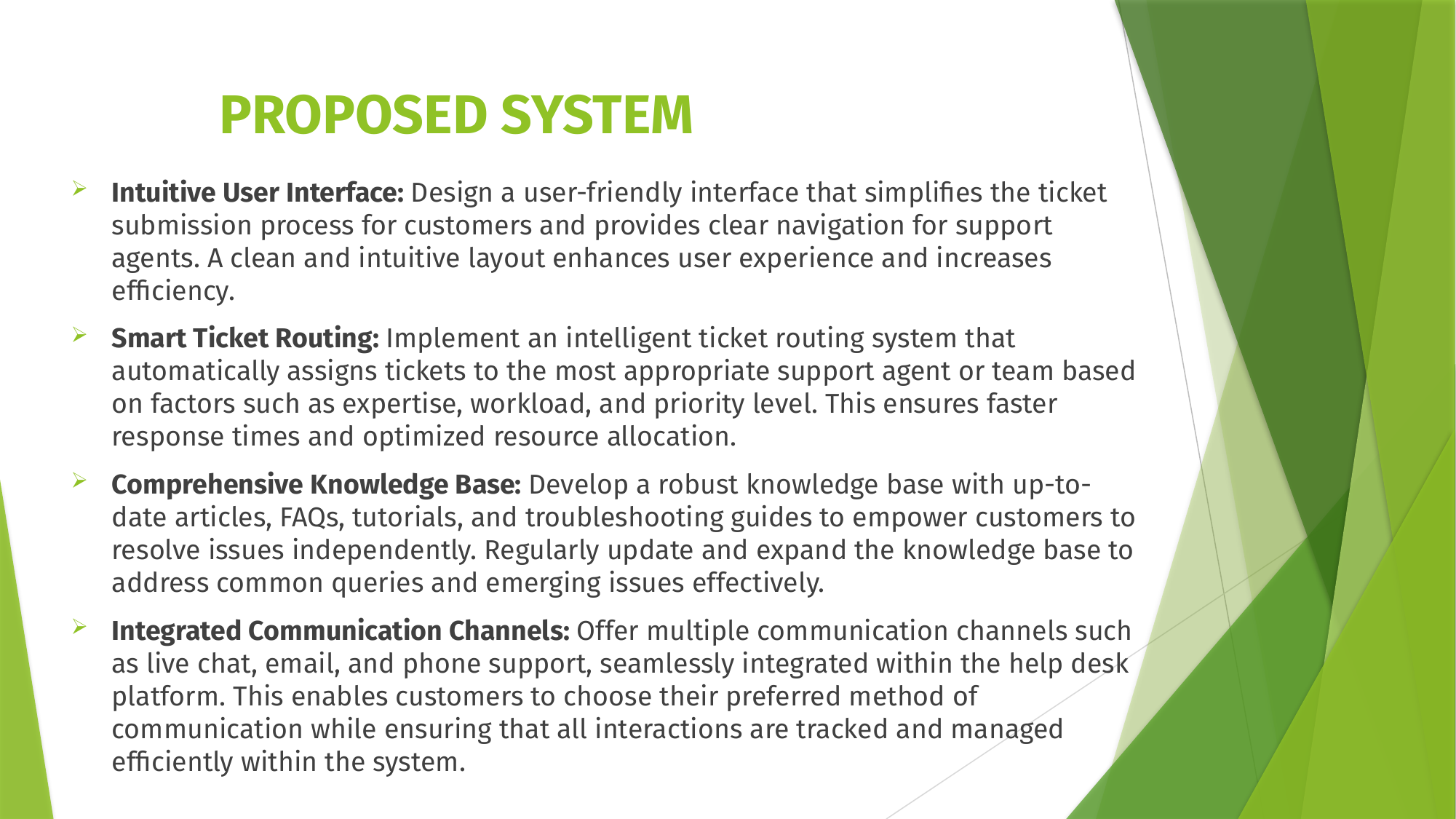

# PROPOSED SYSTEM
Intuitive User Interface: Design a user-friendly interface that simplifies the ticket submission process for customers and provides clear navigation for support agents. A clean and intuitive layout enhances user experience and increases efficiency.
Smart Ticket Routing: Implement an intelligent ticket routing system that automatically assigns tickets to the most appropriate support agent or team based on factors such as expertise, workload, and priority level. This ensures faster response times and optimized resource allocation.
Comprehensive Knowledge Base: Develop a robust knowledge base with up-to-date articles, FAQs, tutorials, and troubleshooting guides to empower customers to resolve issues independently. Regularly update and expand the knowledge base to address common queries and emerging issues effectively.
Integrated Communication Channels: Offer multiple communication channels such as live chat, email, and phone support, seamlessly integrated within the help desk platform. This enables customers to choose their preferred method of communication while ensuring that all interactions are tracked and managed efficiently within the system.